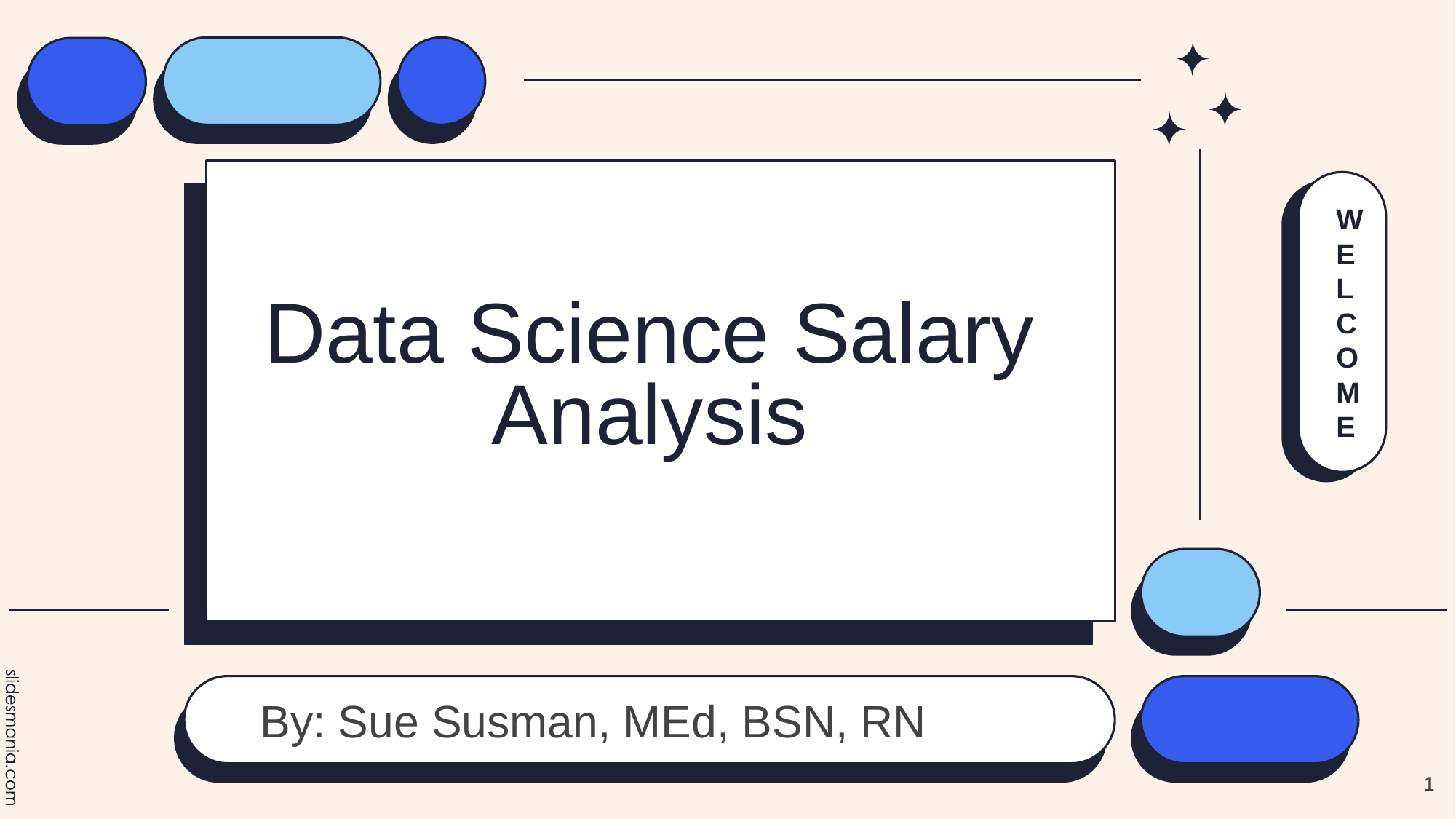

WELCOME
# Data Science Salary Analysis

By: Sue Susman, MEd, BSN, RN
1